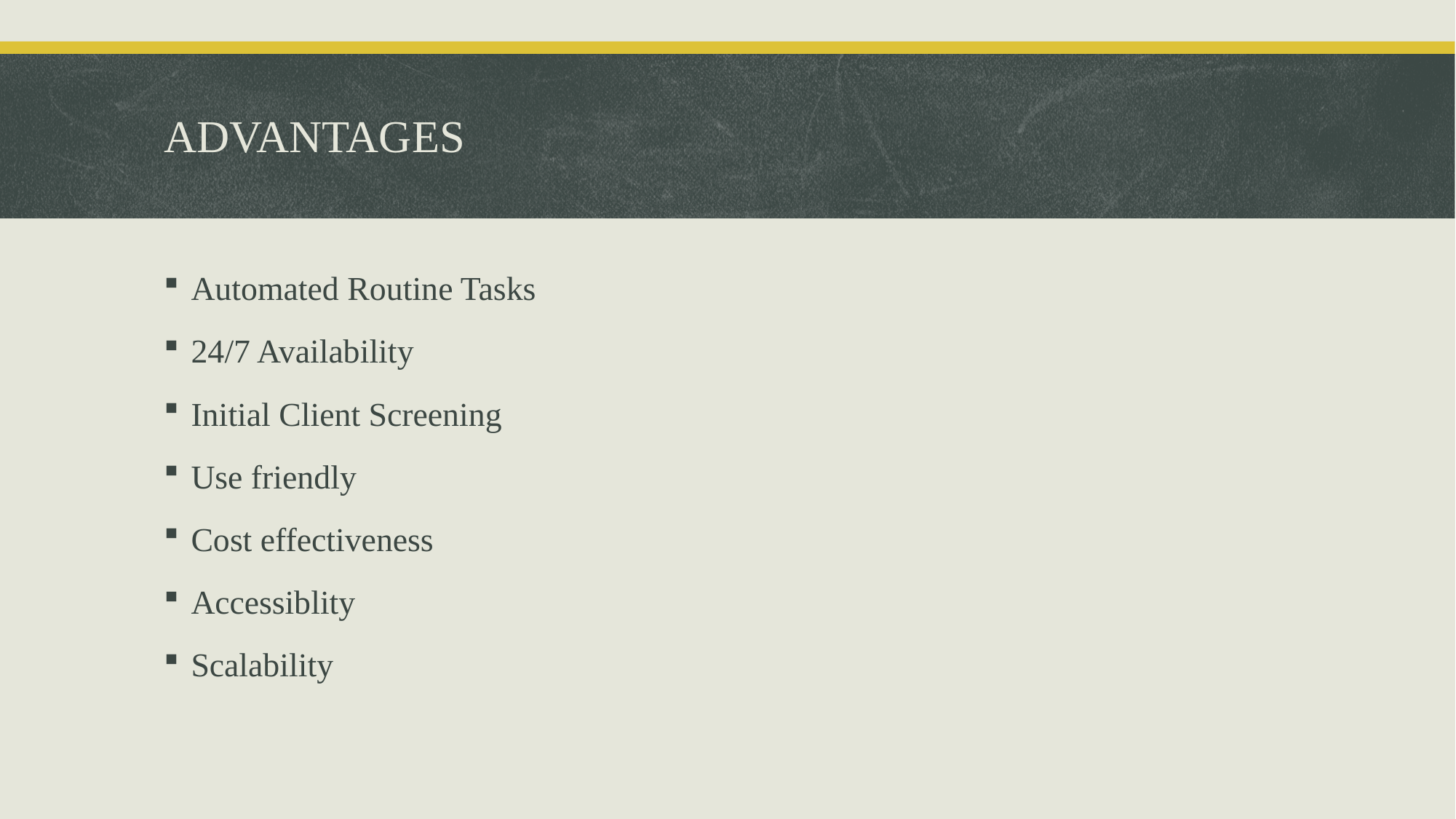

# ADVANTAGES
Automated Routine Tasks
24/7 Availability
Initial Client Screening
Use friendly
Cost effectiveness
Accessiblity
Scalability